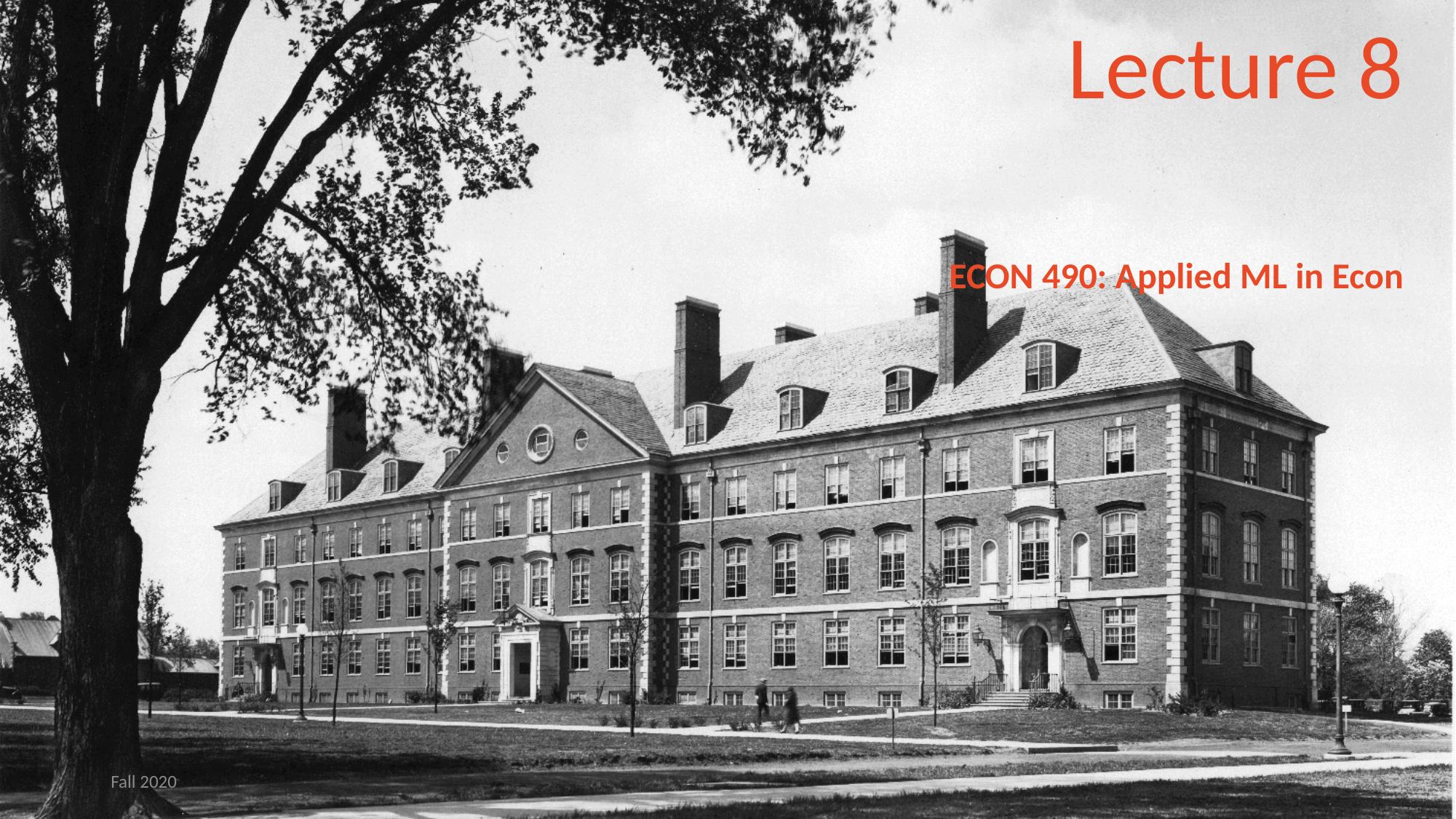

# Lecture 8
ECON 490: Applied ML in Econ
Fall 2020